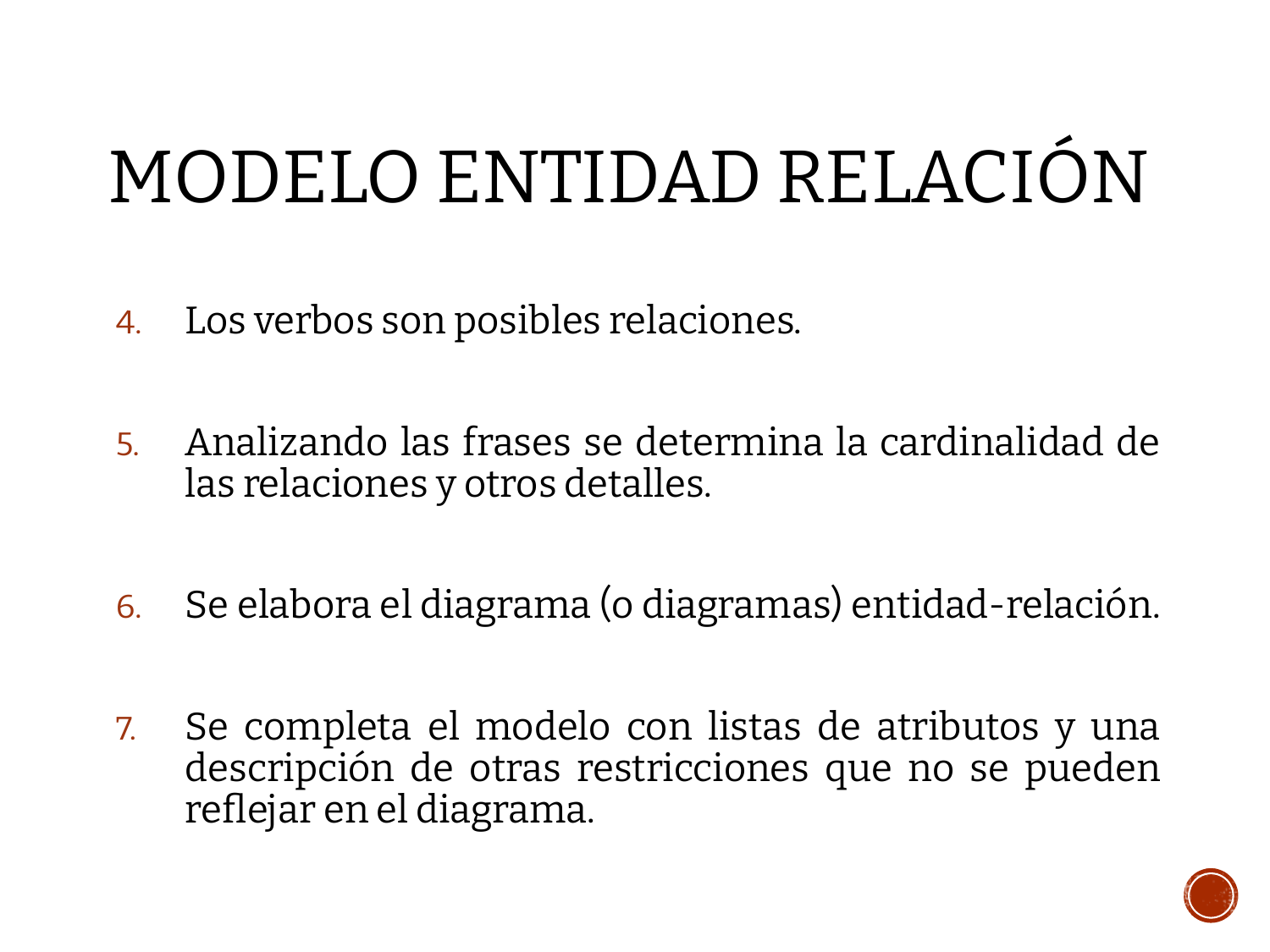

# MODELO ENTIDAD RELACIÓN
Los verbos son posibles relaciones.

Analizando las frases se determina la cardinalidad de las relaciones y otros detalles.

Se elabora el diagrama (o diagramas) entidad-relación.

Se completa el modelo con listas de atributos y una descripción de otras restricciones que no se pueden reflejar en el diagrama.